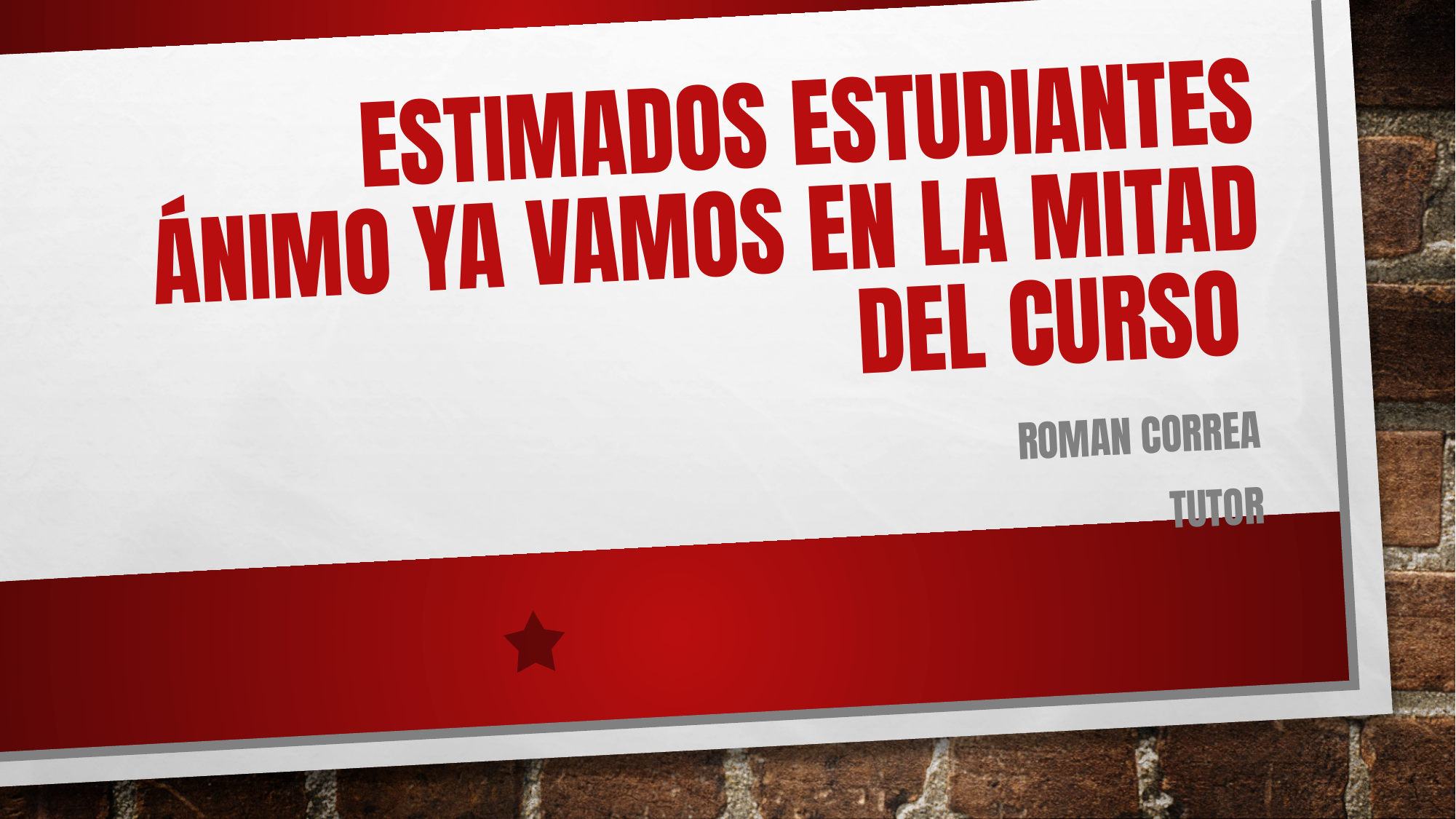

# Estimados estudiantes ánimo ya vamos en la mitad del curso
Roman correa
Tutor